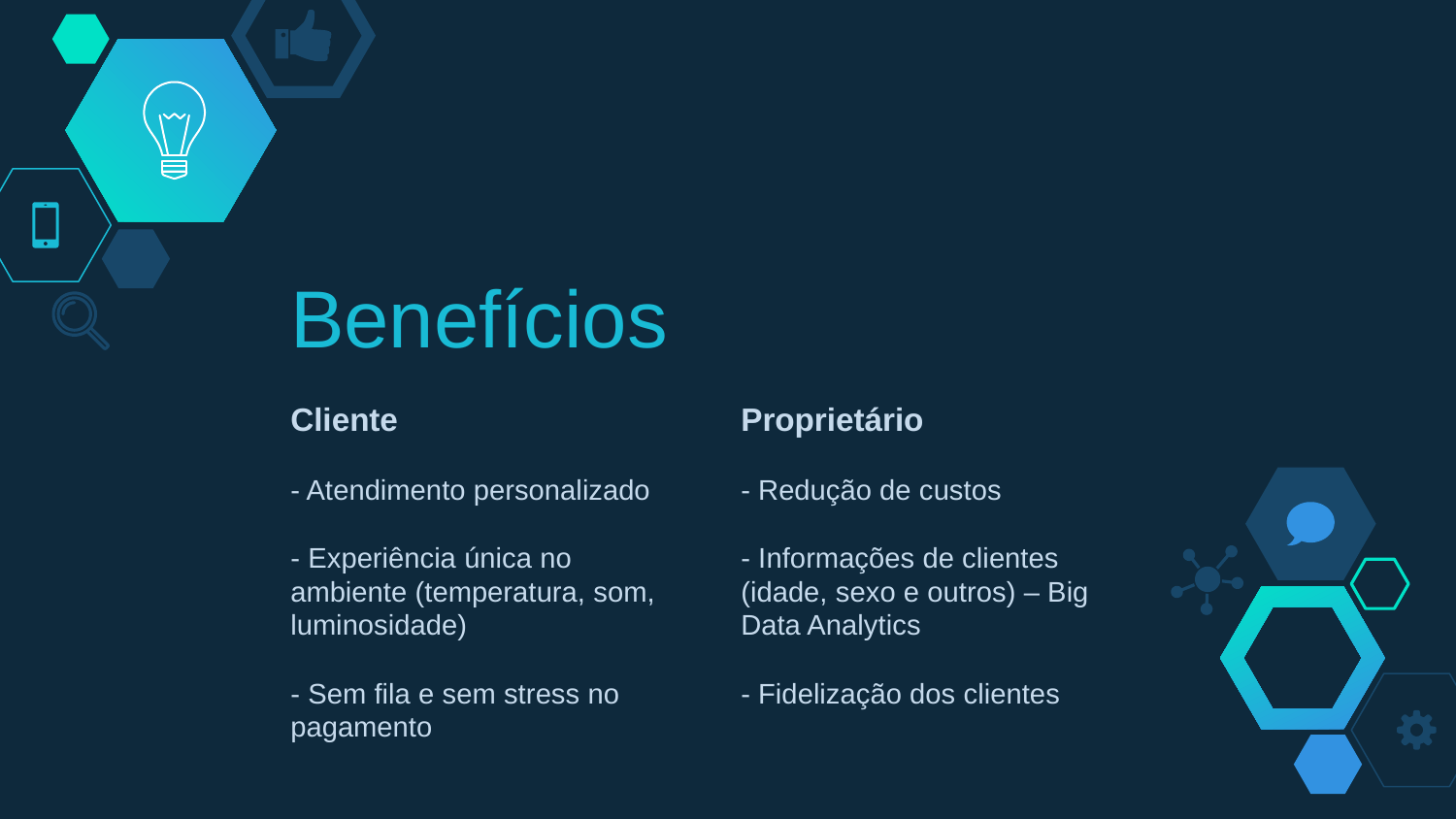

# Benefícios
Cliente

- Atendimento personalizado

- Experiência única no ambiente (temperatura, som, luminosidade)

- Sem fila e sem stress no pagamento

Proprietário

- Redução de custos

- Informações de clientes (idade, sexo e outros) – Big Data Analytics

- Fidelização dos clientes